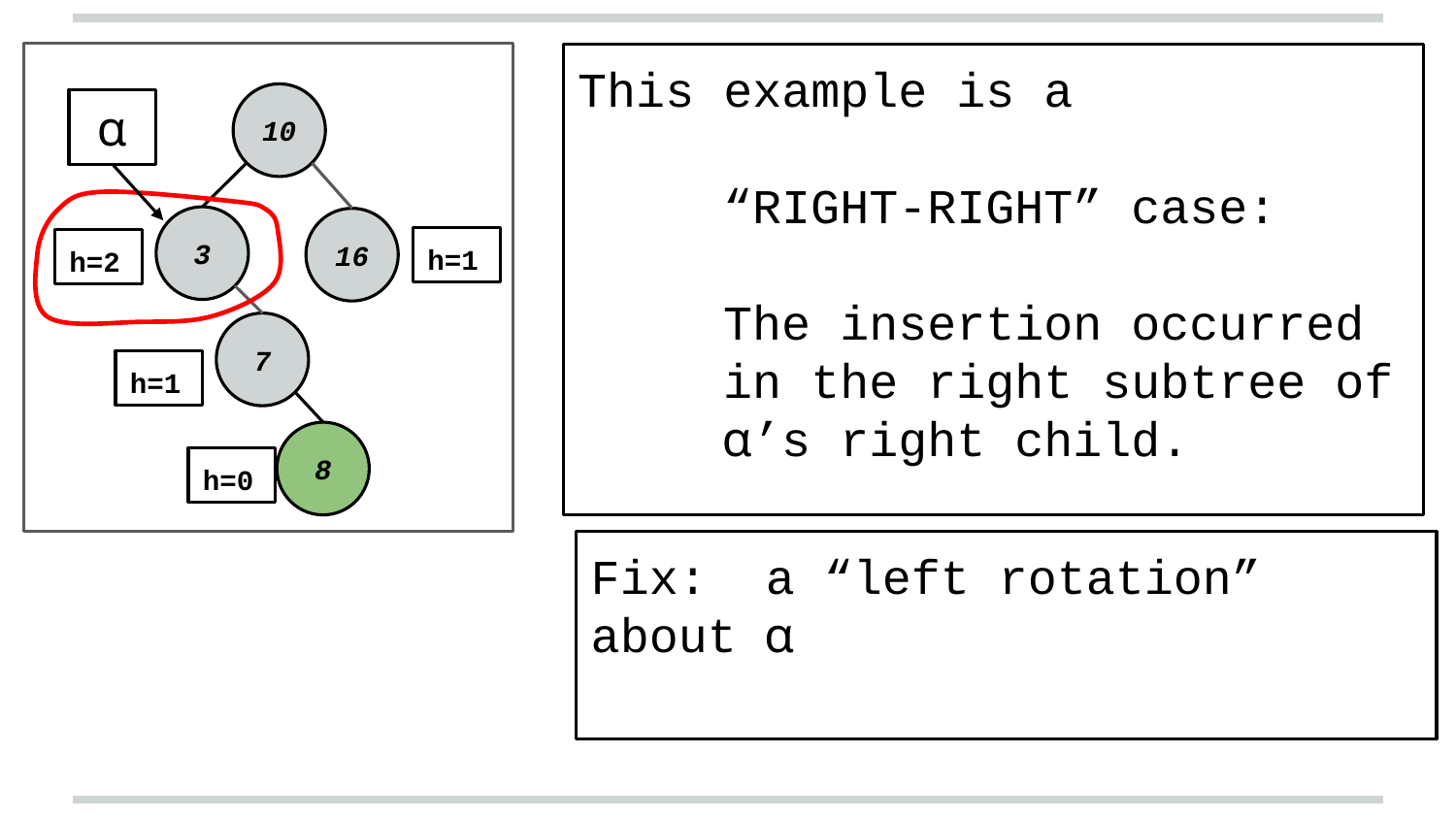

This example is a

“RIGHT-RIGHT” case:

The insertion occurred in the right subtree of ⍺’s right child.
10
⍺

3
16
h=1
h=2
7
h=1
8
h=0
Fix:  a “left rotation” about ⍺